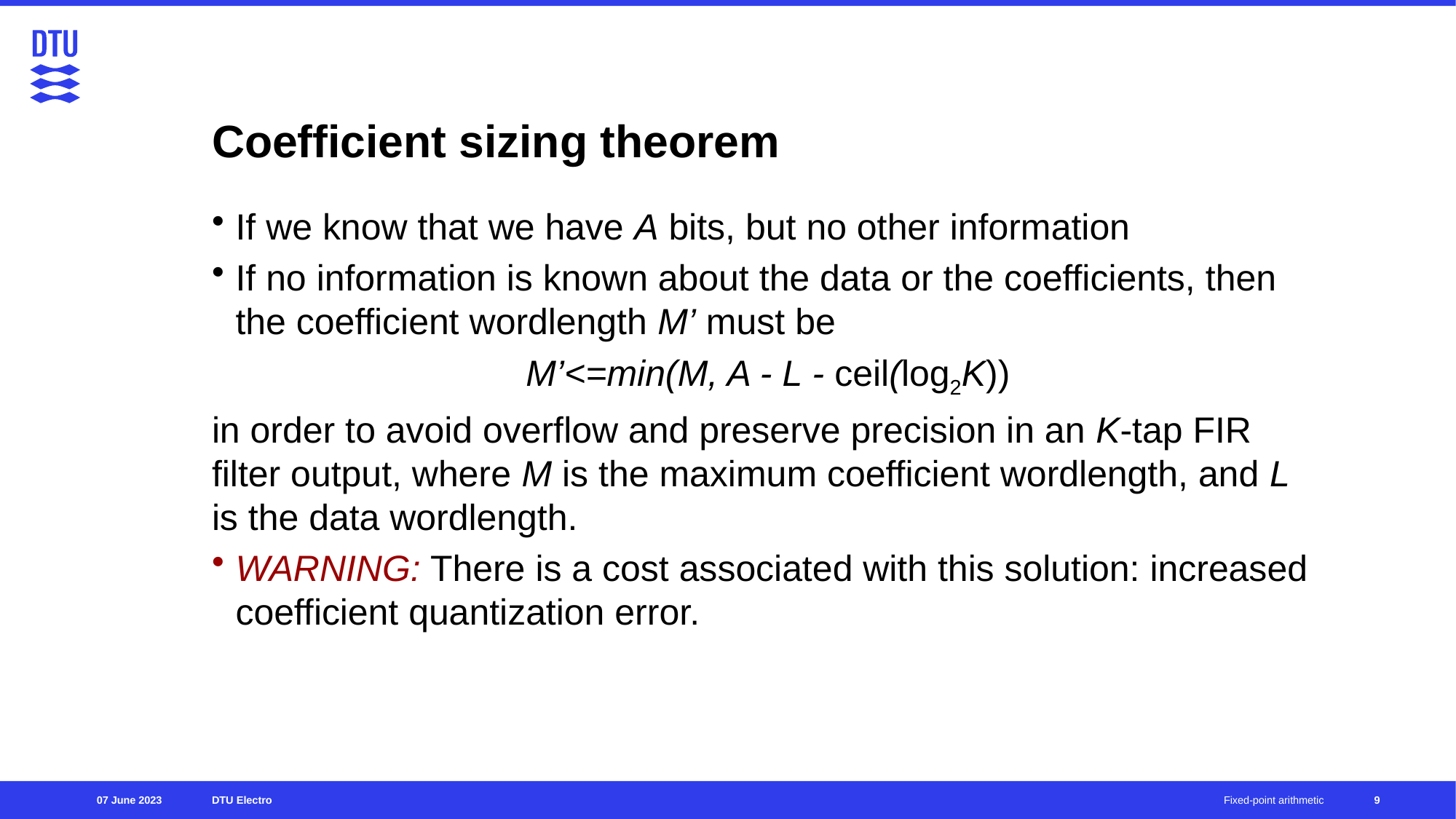

# Coefficient sizing theorem
If we know that we have A bits, but no other information
If no information is known about the data or the coefficients, then the coefficient wordlength M’ must be
M’<=min(M, A - L - ceil(log2K))
in order to avoid overflow and preserve precision in an K-tap FIR filter output, where M is the maximum coefficient wordlength, and L is the data wordlength.
WARNING: There is a cost associated with this solution: increased coefficient quantization error.
9